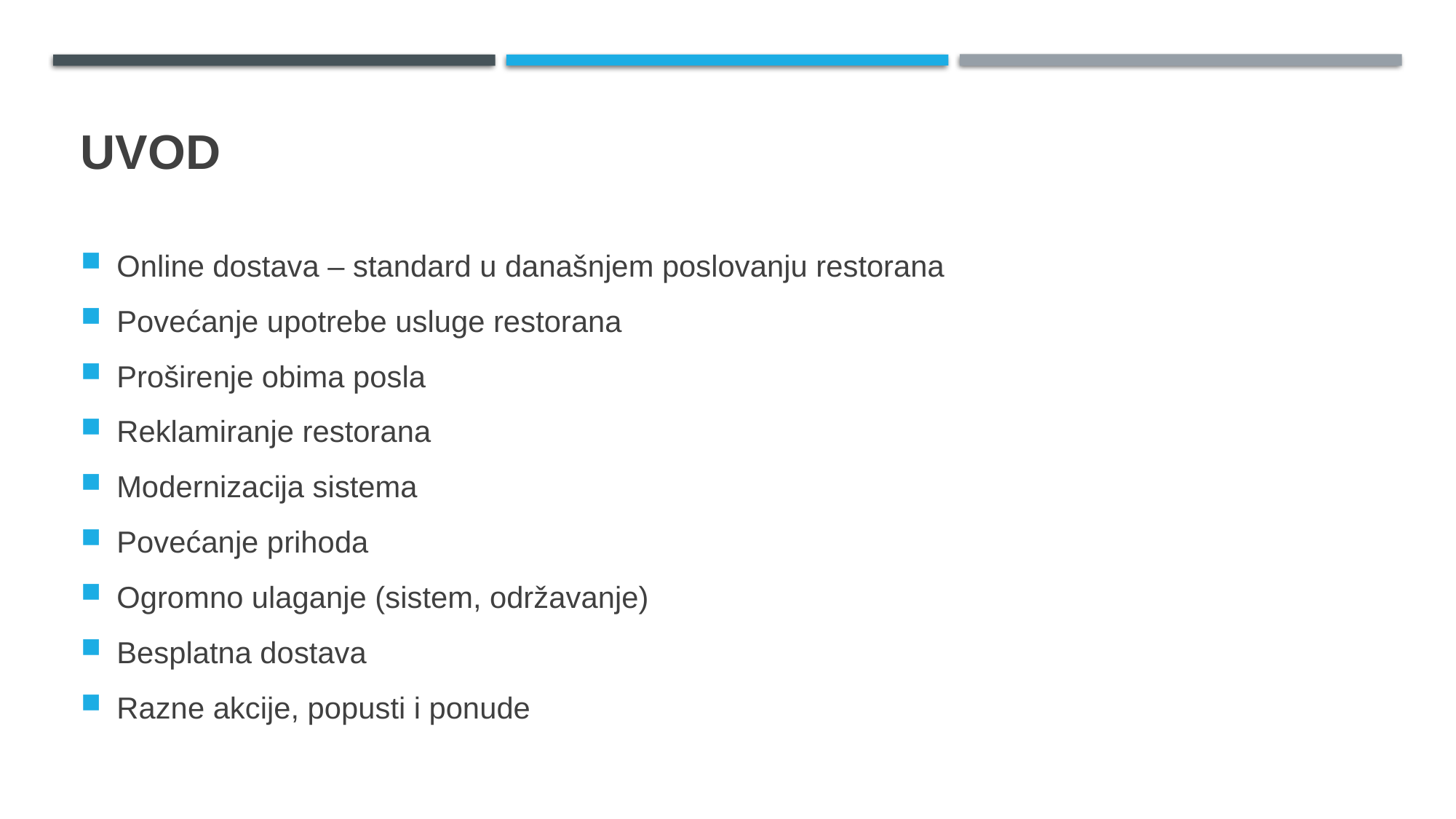

# UVOD
Online dostava – standard u današnjem poslovanju restorana
Povećanje upotrebe usluge restorana
Proširenje obima posla
Reklamiranje restorana
Modernizacija sistema
Povećanje prihoda
Ogromno ulaganje (sistem, održavanje)
Besplatna dostava
Razne akcije, popusti i ponude